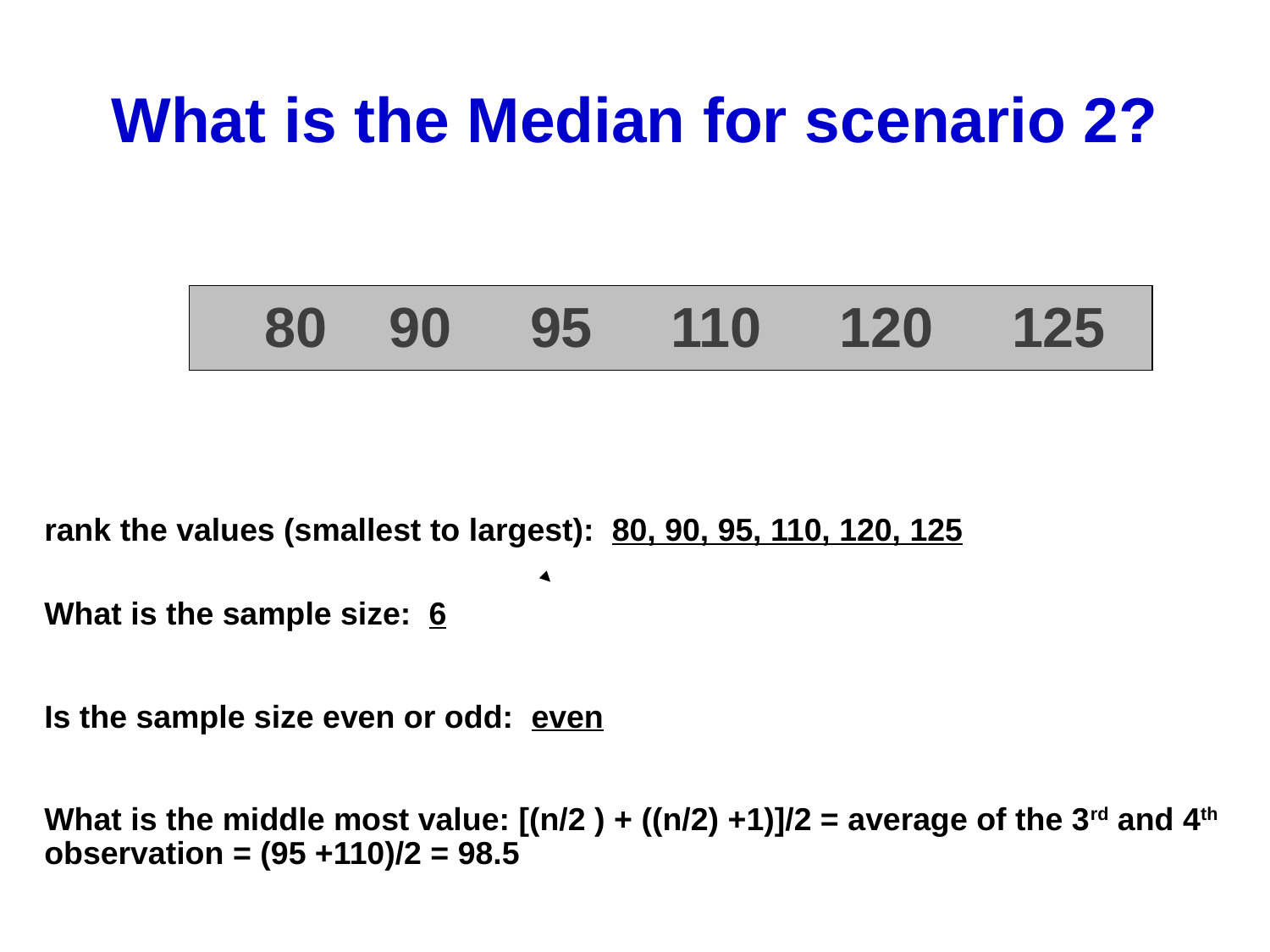

# What is the Median for scenario 2?

            80    90     95     110     120     125

rank the values (smallest to largest):  80, 90, 95, 110, 120, 125

What is the sample size:  6

Is the sample size even or odd:  even

What is the middle most value: [(n/2 ) + ((n/2) +1)]/2 = average of the 3rd and 4th observation = (95 +110)/2 = 98.5